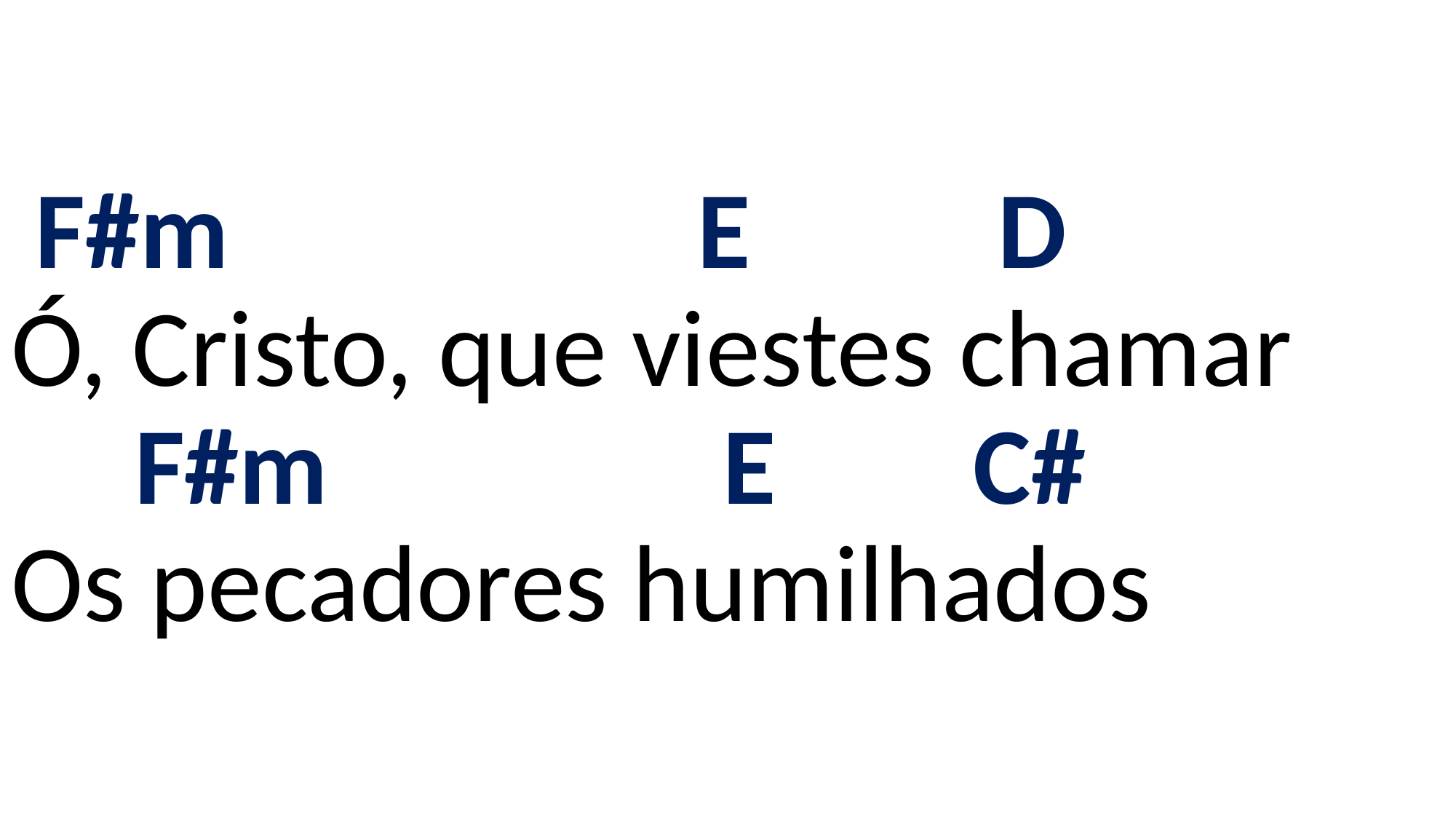

# F#m                   E          D Ó, Cristo, que viestes chamar F#m                E        C# Os pecadores humilhados